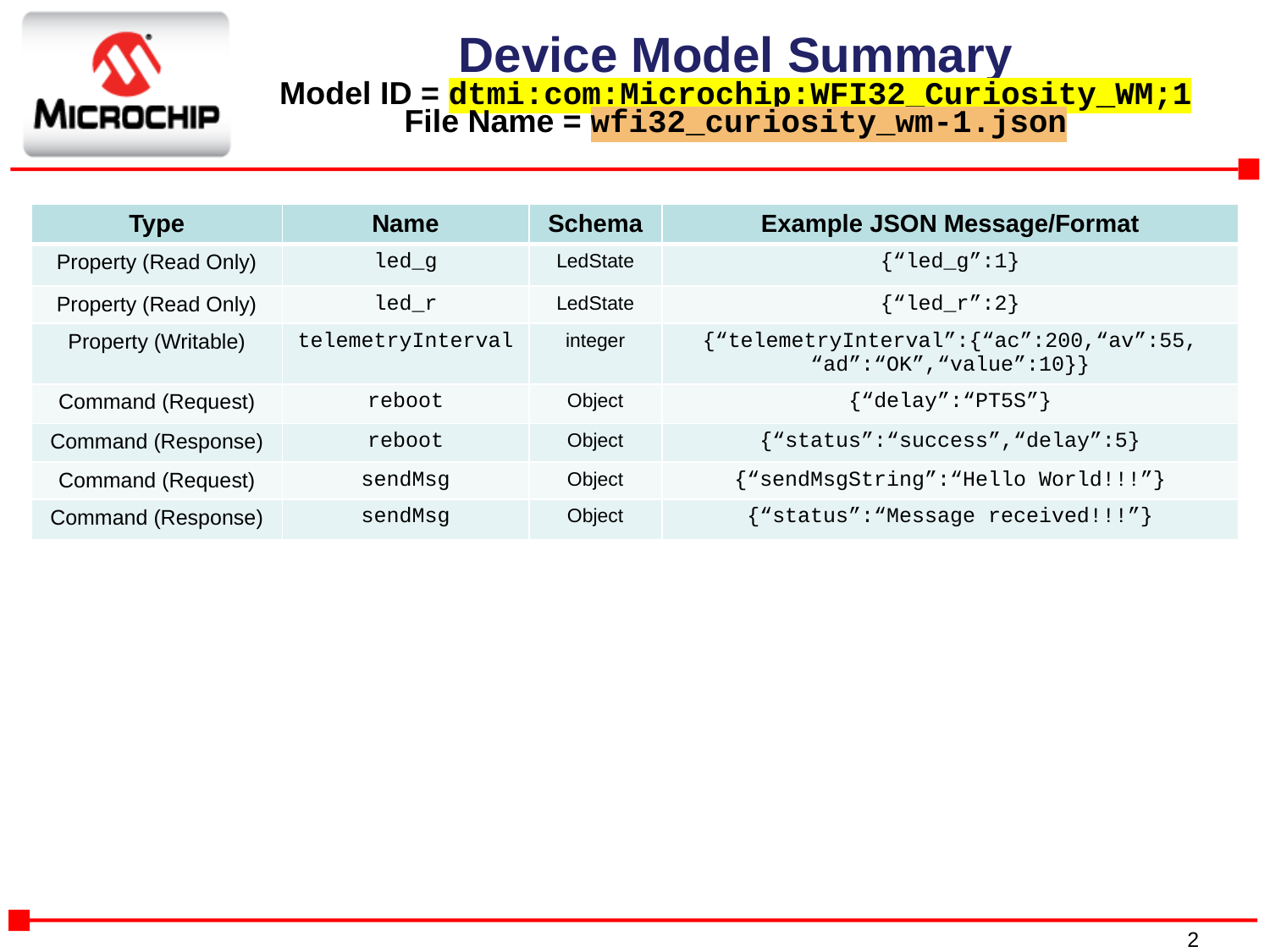

# Device Model Summary Model ID = dtmi:com:Microchip:WFI32_Curiosity_WM;1 File Name = wfi32_curiosity_wm-1.json
| Type | Name | Schema | Example JSON Message/Format |
| --- | --- | --- | --- |
| Property (Read Only) | led\_g | LedState | {“led\_g”:1} |
| Property (Read Only) | led\_r | LedState | {“led\_r”:2} |
| Property (Writable) | telemetryInterval | integer | {“telemetryInterval”:{“ac”:200,“av”:55, “ad”:“OK”,“value”:10}} |
| Command (Request) | reboot | Object | {“delay”:“PT5S”} |
| Command (Response) | reboot | Object | {“status”:“success”,“delay”:5} |
| Command (Request) | sendMsg | Object | {“sendMsgString”:“Hello World!!!”} |
| Command (Response) | sendMsg | Object | {“status”:“Message received!!!”} |